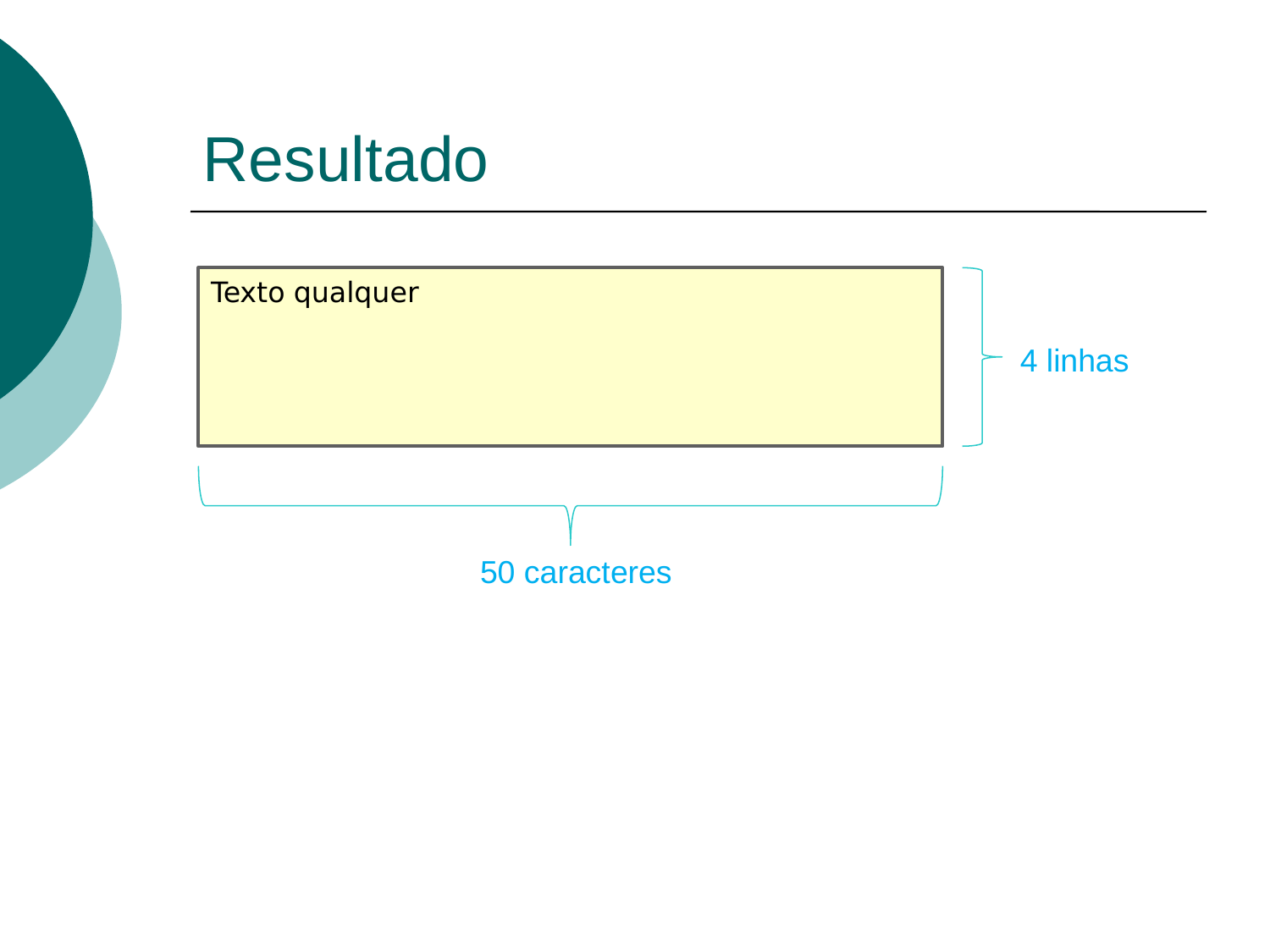

# Resultado

Texto qualquer

4 linhas
50 caracteres